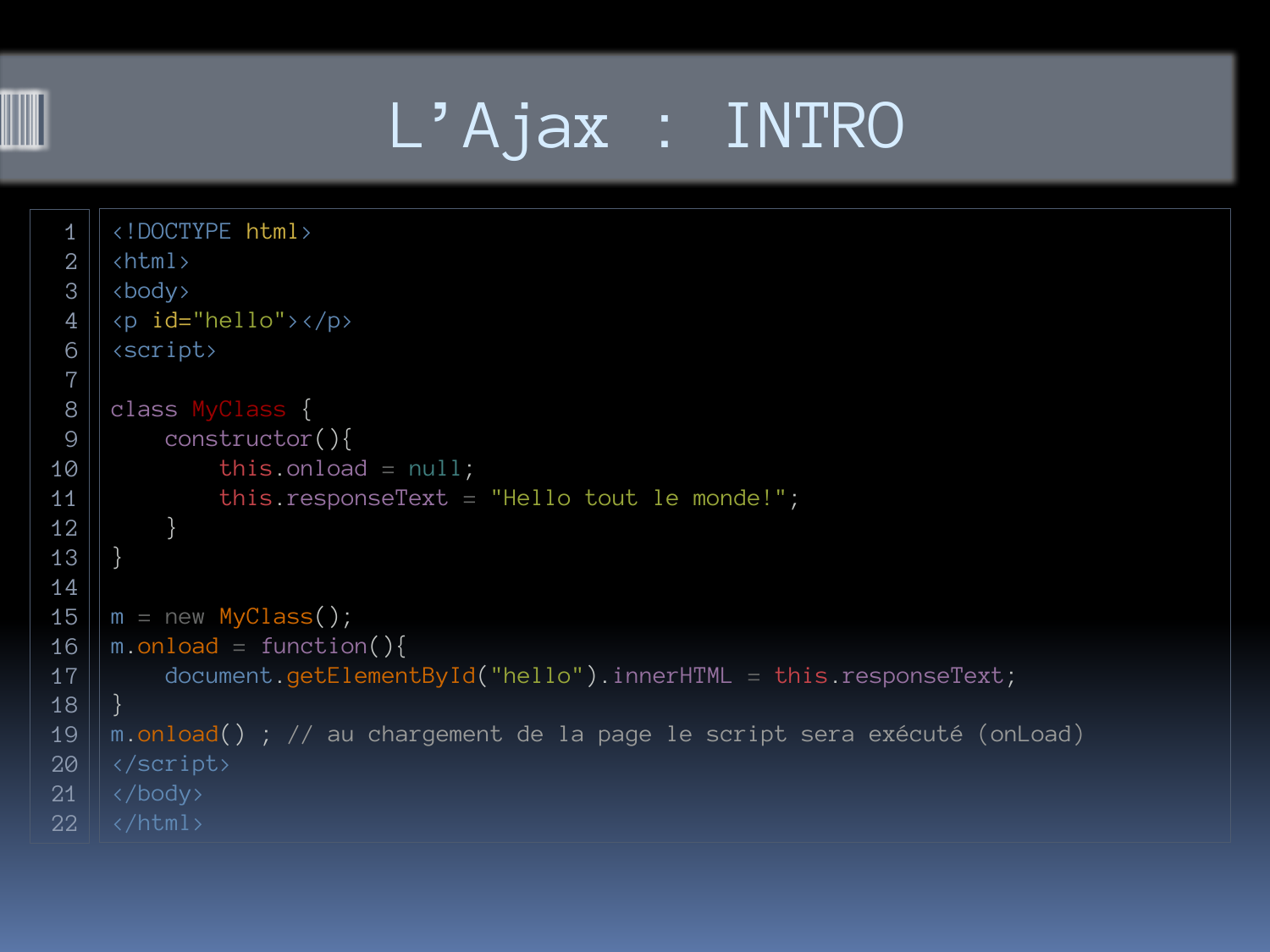

# L’Ajax : INTRO
<!DOCTYPE html>
<html>
<body>
<p id="hello"></p>
<script>

class MyClass {
    constructor(){
        this.onload = null;
        this.responseText = "Hello tout le monde!";
    }
}

m = new MyClass();
m.onload = function(){
    document.getElementById("hello").innerHTML = this.responseText;
}
m.onload() ; // au chargement de la page le script sera exécuté (onLoad)
</script>
</body>
</html>
1
2
3
4
6
7
8
9
10
11
12
13
14
15
16
17
18
19
20
21
22